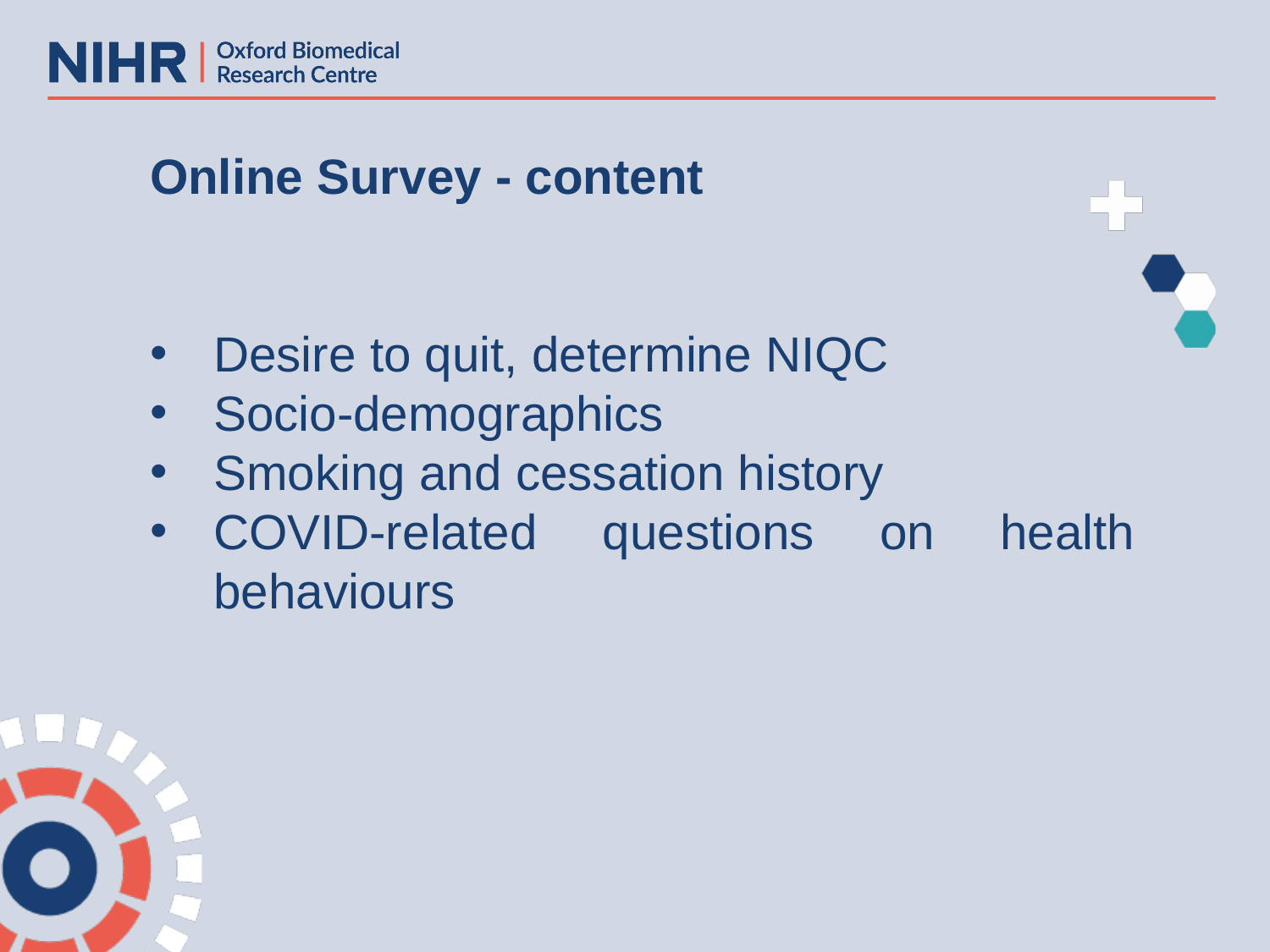

Online Survey - content

Desire to quit, determine NIQC
Socio-demographics
Smoking and cessation history
COVID-related questions on health behaviours